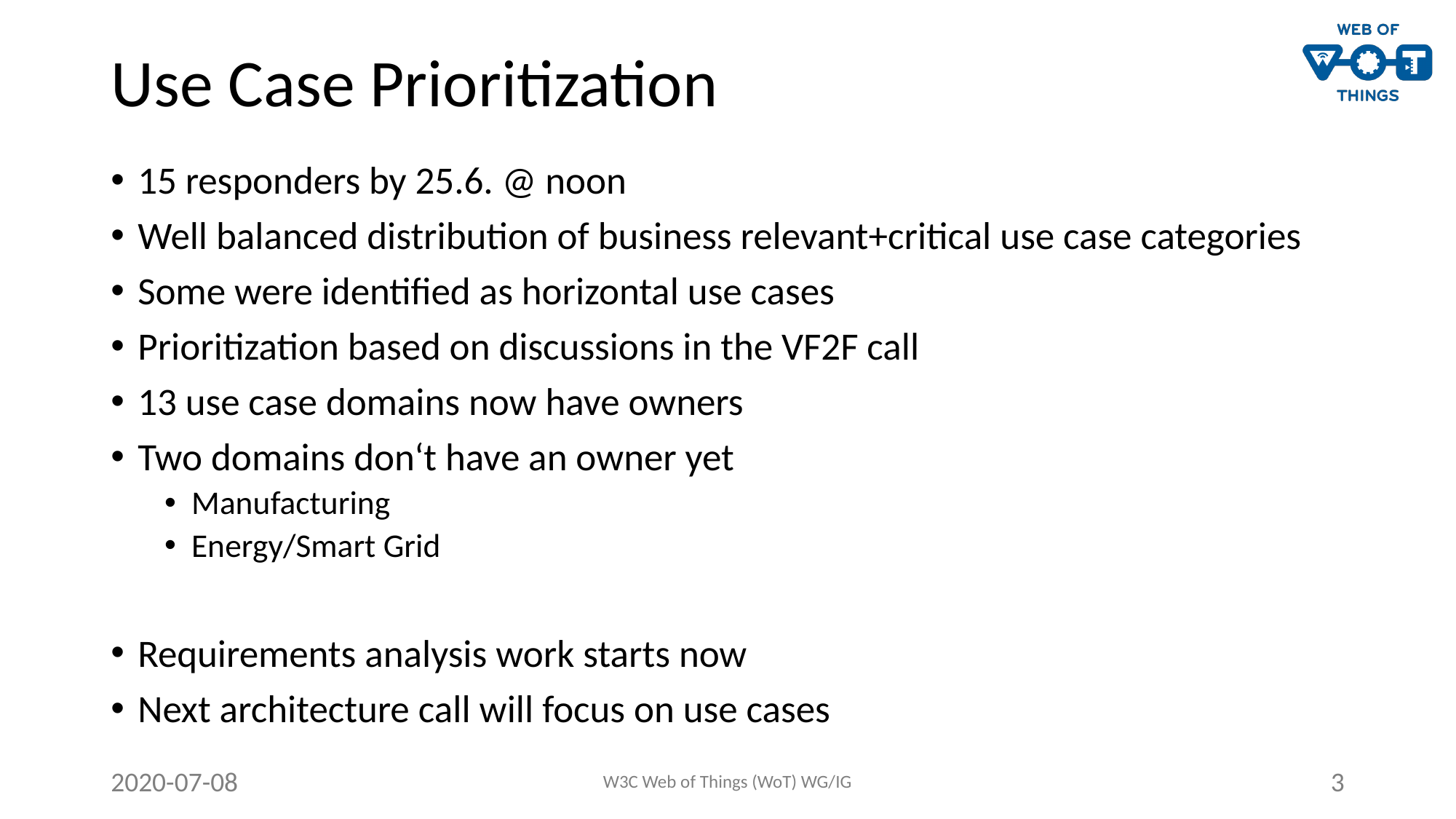

# Use Case Prioritization
15 responders by 25.6. @ noon
Well balanced distribution of business relevant+critical use case categories
Some were identified as horizontal use cases
Prioritization based on discussions in the VF2F call
13 use case domains now have owners
Two domains don‘t have an owner yet
Manufacturing
Energy/Smart Grid

Requirements analysis work starts now
Next architecture call will focus on use cases
2020-07-08
W3C Web of Things (WoT) WG/IG
3